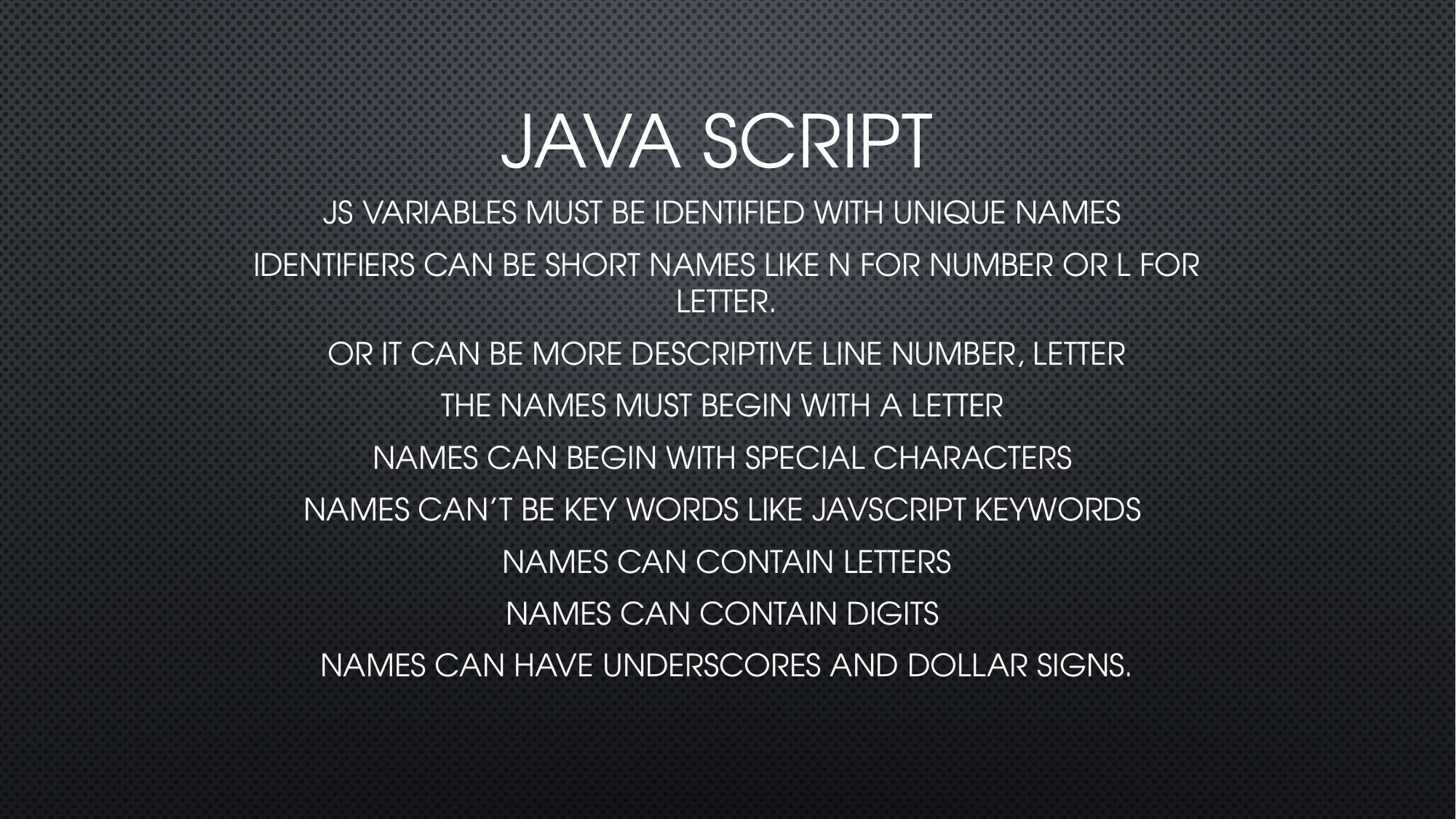

# Java Script
Js Variables must be identified with unique names
Identifiers can be short names like N for number or L for letter.
Or it can be more descriptive line number, letter
The names must begin with a letter
Names can begin with special characters
Names can’t be key words like JavScript keywords
Names can contain letters
Names can contain digits
Names can have underscores and dollar signs.